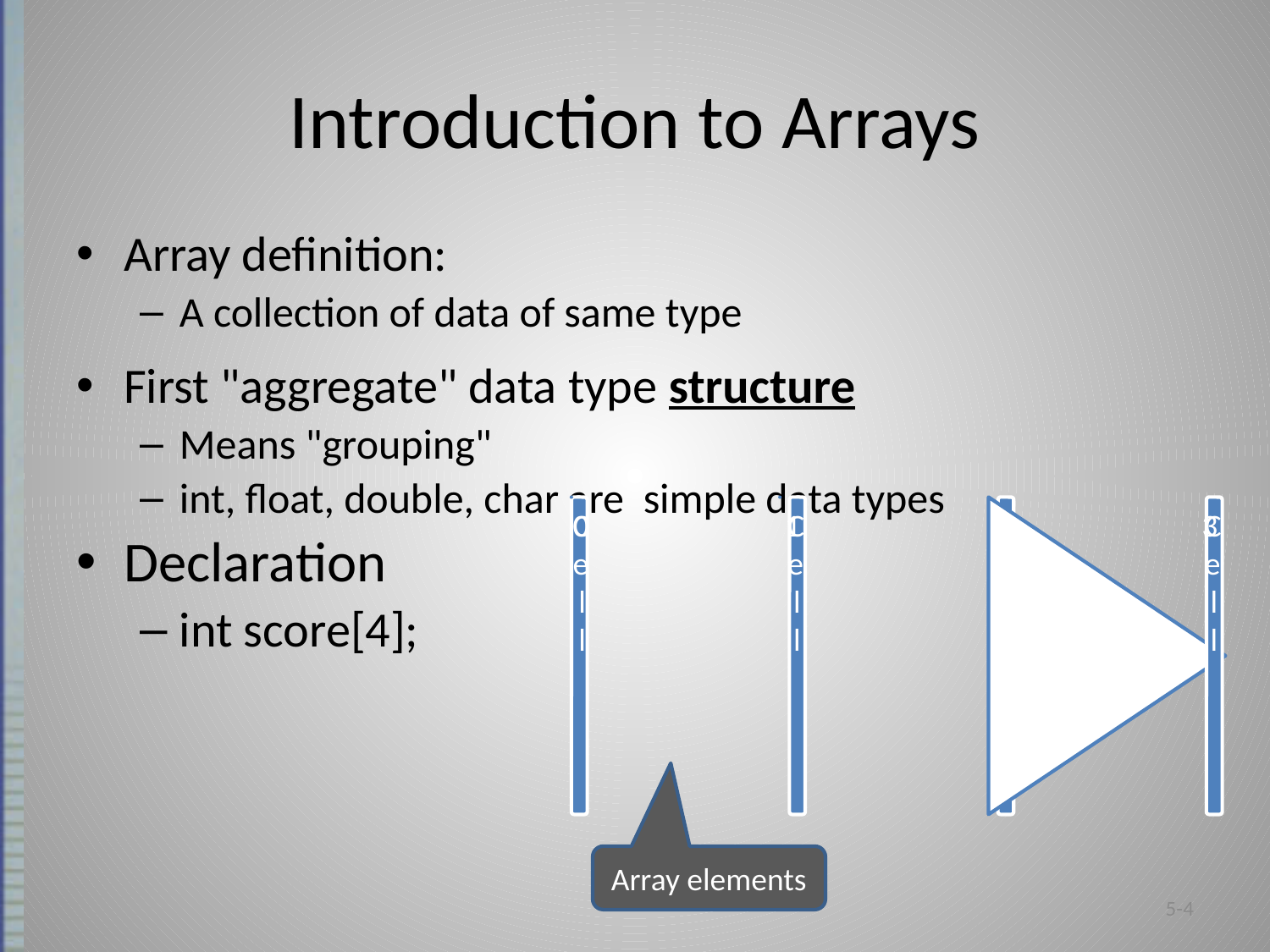

# Introduction to Arrays
Array definition:
A collection of data of same type
First "aggregate" data type structure
Means "grouping"
int, float, double, char are  simple data types
Declaration
int score[4];
Cell
0
Cell
1
Cell
2
Cell
3
Array elements
5-4